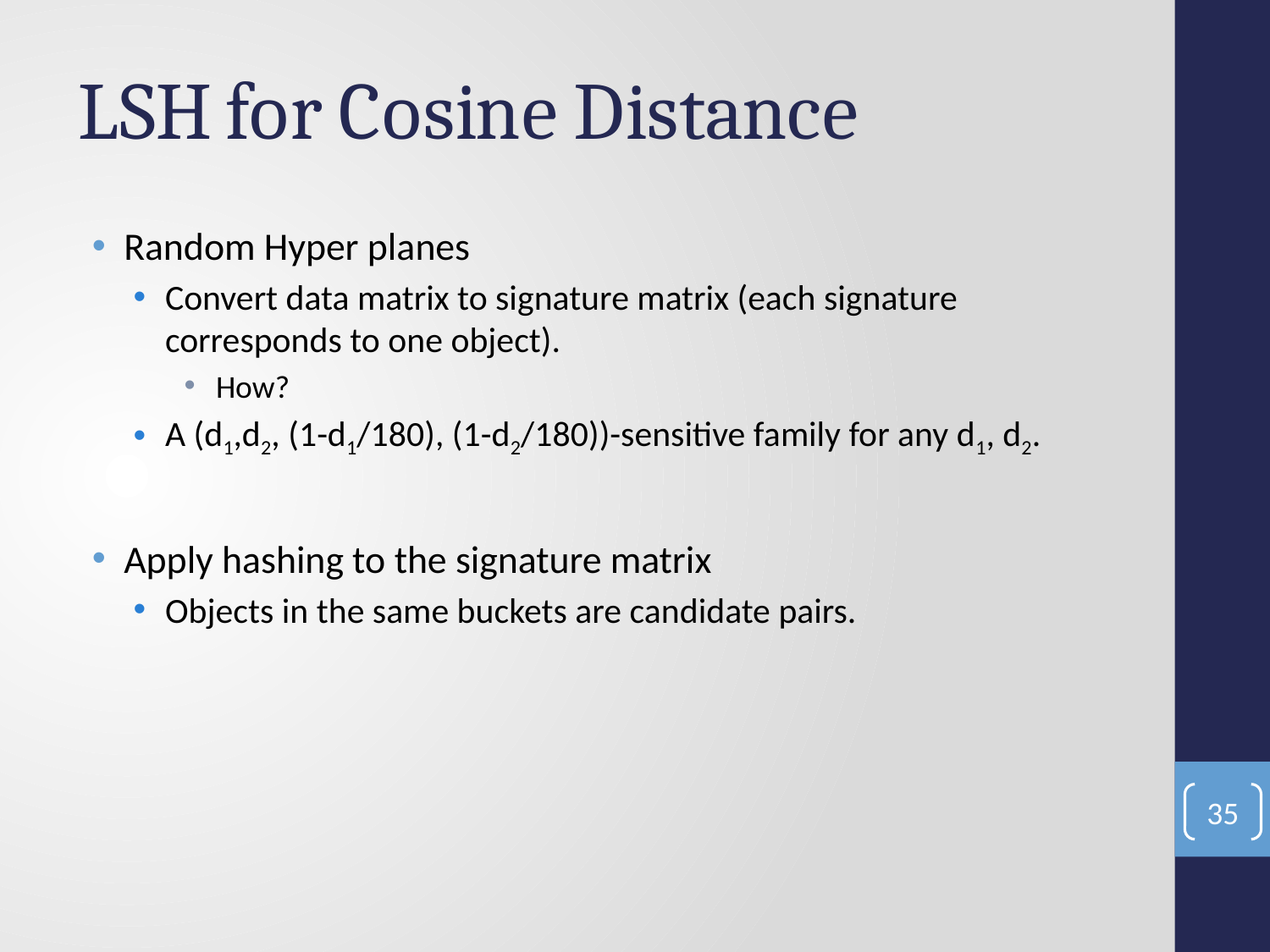

# LSH for Cosine Distance
Random Hyper planes
Convert data matrix to signature matrix (each signature corresponds to one object).
How?
A (d1,d2, (1-d1/180), (1-d2/180))-sensitive family for any d1, d2.

Apply hashing to the signature matrix
Objects in the same buckets are candidate pairs.

35